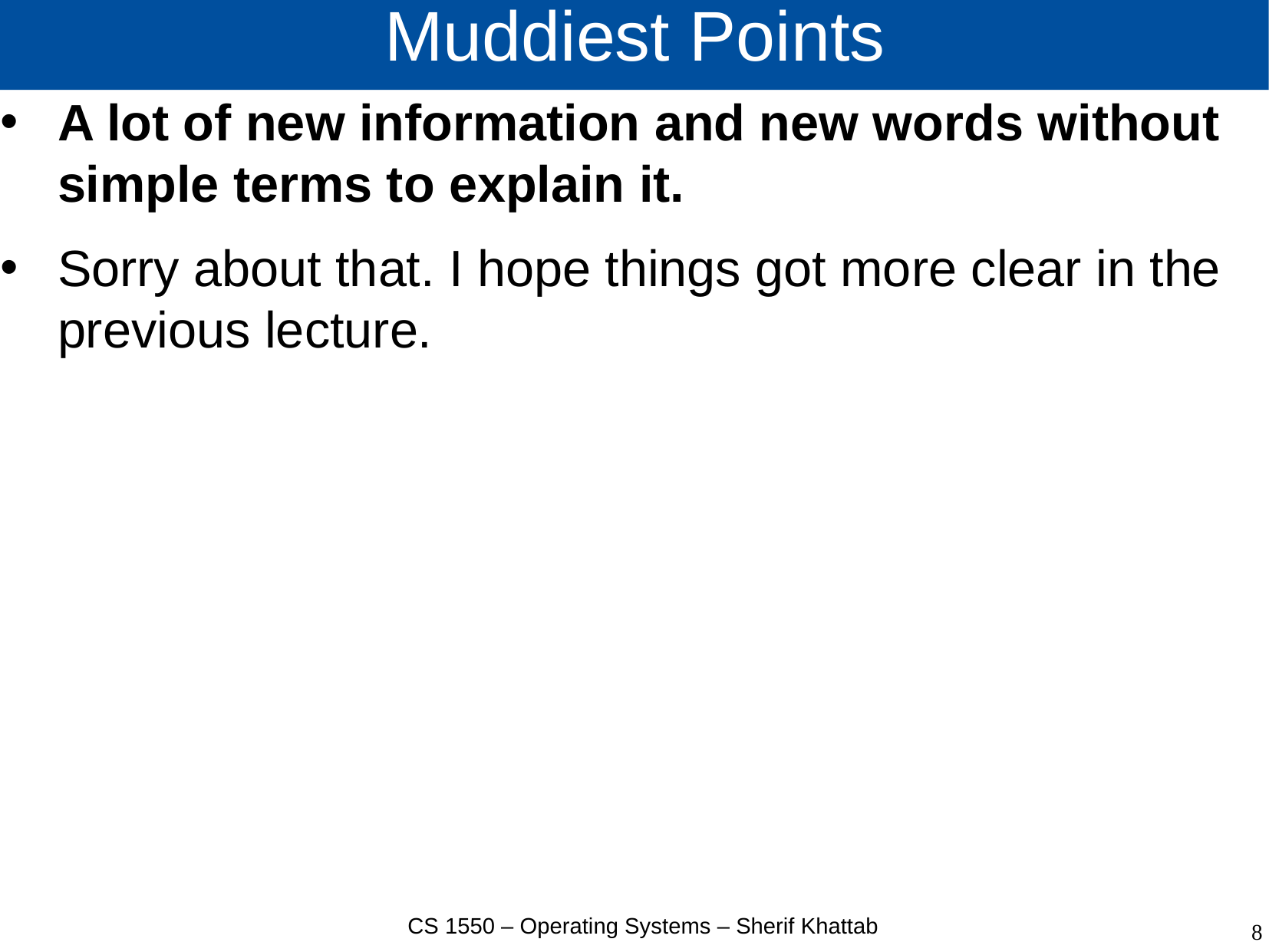

# Muddiest Points
A lot of new information and new words without simple terms to explain it.
Sorry about that. I hope things got more clear in the previous lecture.
CS 1550 – Operating Systems – Sherif Khattab
8